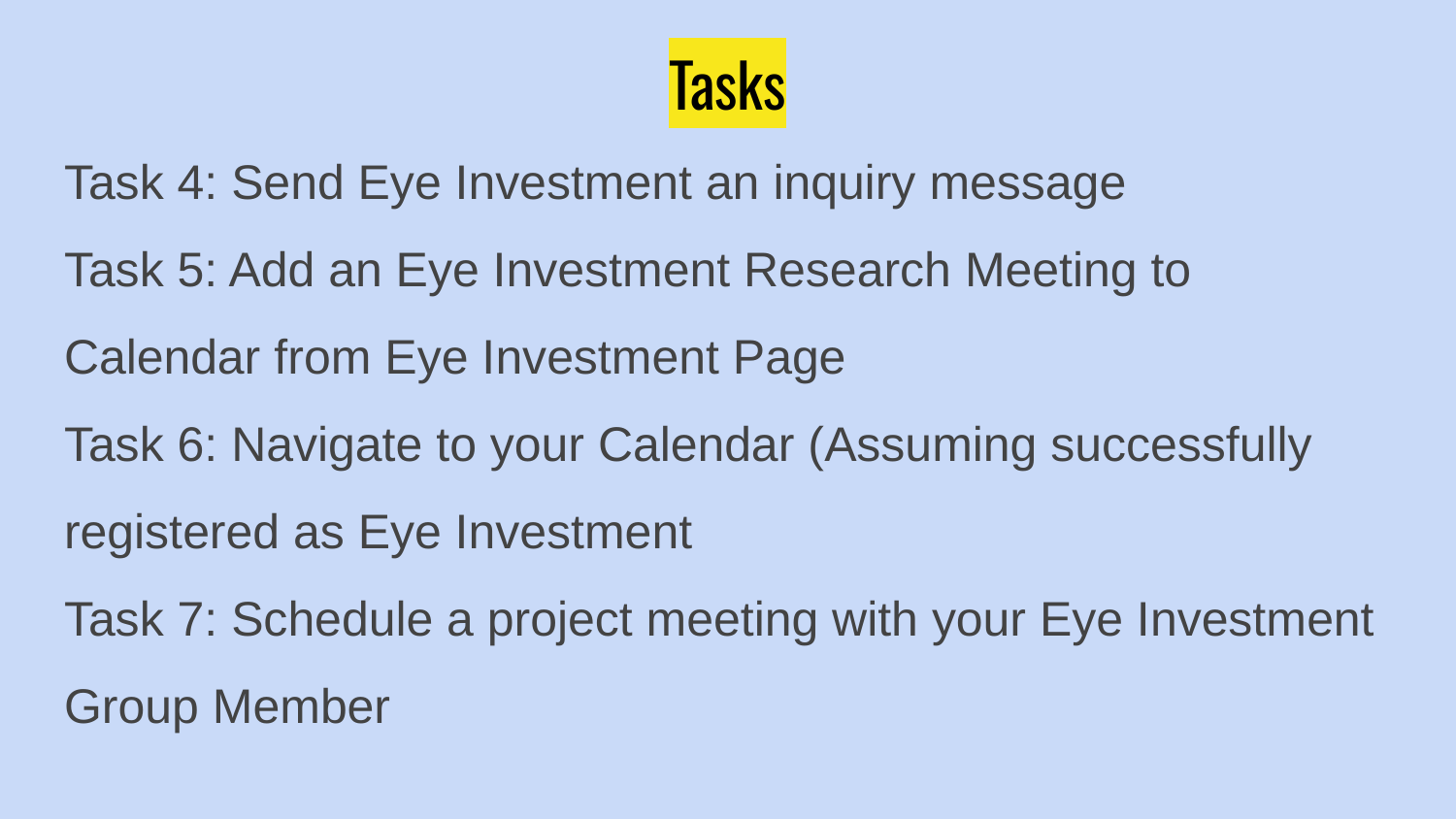

# Tasks

Task 4: Send Eye Investment an inquiry message
Task 5: Add an Eye Investment Research Meeting to Calendar from Eye Investment Page
Task 6: Navigate to your Calendar (Assuming successfully registered as Eye Investment
Task 7: Schedule a project meeting with your Eye Investment Group Member